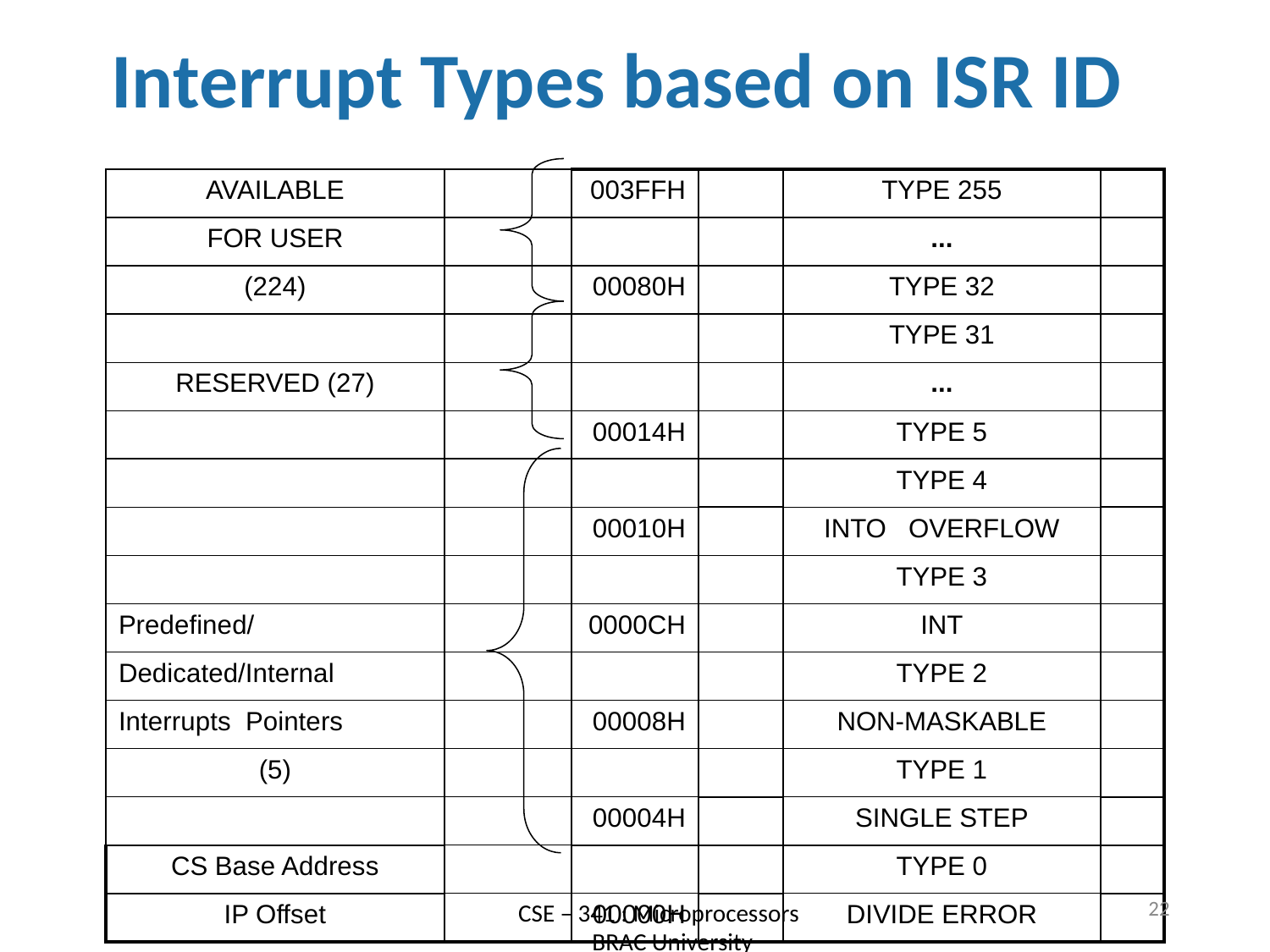

# Interrupt Types based on ISR ID

| AVAILABLE |  | 003FFH |  | TYPE 255 |  |
| --- | --- | --- | --- | --- | --- |
| FOR USER |  |  |  | ... |  |
| (224) |  | 00080H |  | TYPE 32 |  |
|  |  |  |  | TYPE 31 |  |
| RESERVED (27) |  |  |  | ... |  |
|  |  | 00014H |  | TYPE 5 |  |
|  |  |  |  | TYPE 4 |  |
|  |  | 00010H |  | INTO OVERFLOW |  |
|  |  |  |  | TYPE 3 |  |
| Predefined/ |  | 0000CH |  | INT |  |
| Dedicated/Internal |  |  |  | TYPE 2 |  |
| Interrupts Pointers |  | 00008H |  | NON-MASKABLE |  |
| (5) |  |  |  | TYPE 1 |  |
|  |  | 00004H |  | SINGLE STEP |  |
| CS Base Address |  |  |  | TYPE 0 |  |
| IP Offset |  | 00000H |  | DIVIDE ERROR |  |

22
CSE – 341 : Microprocessors
    BRAC University